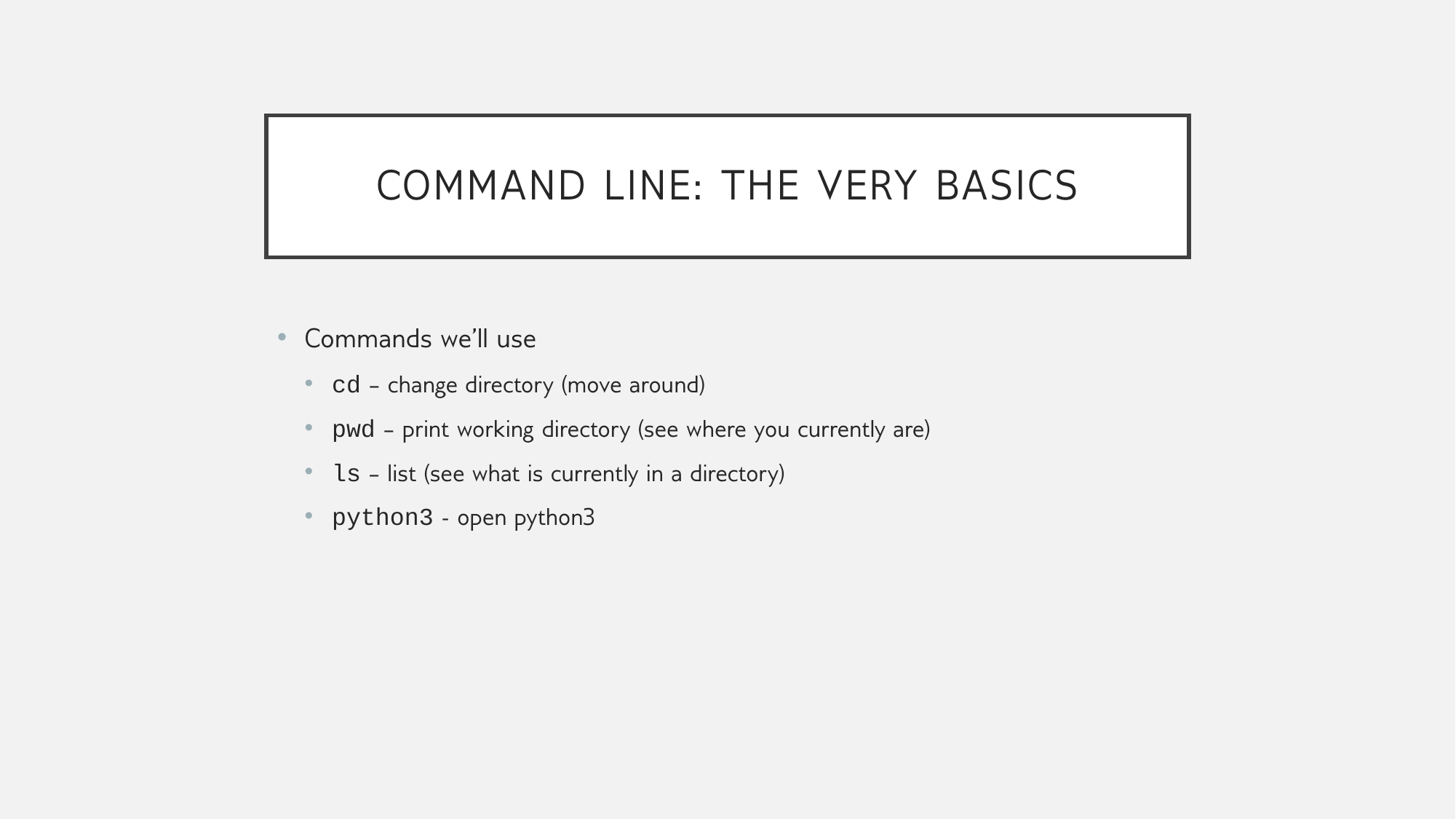

# Command line: the very basics
Commands we’ll use
cd – change directory (move around)
pwd – print working directory (see where you currently are)
ls – list (see what is currently in a directory)
python3 - open python3